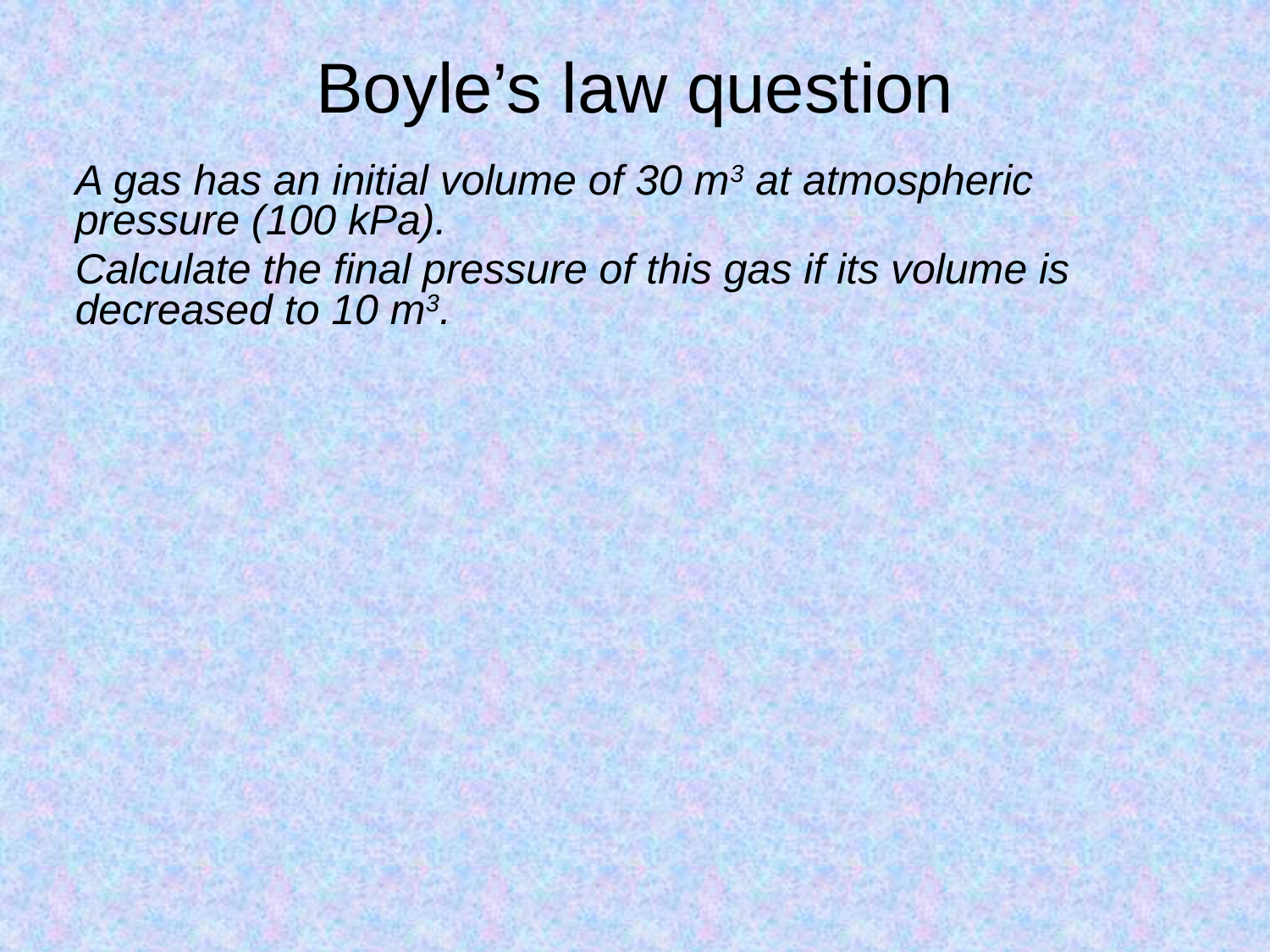

Boyle’s law question
A gas has an initial volume of 30 m3 at atmospheric pressure (100 kPa).
Calculate the final pressure of this gas if its volume is decreased to 10 m3.